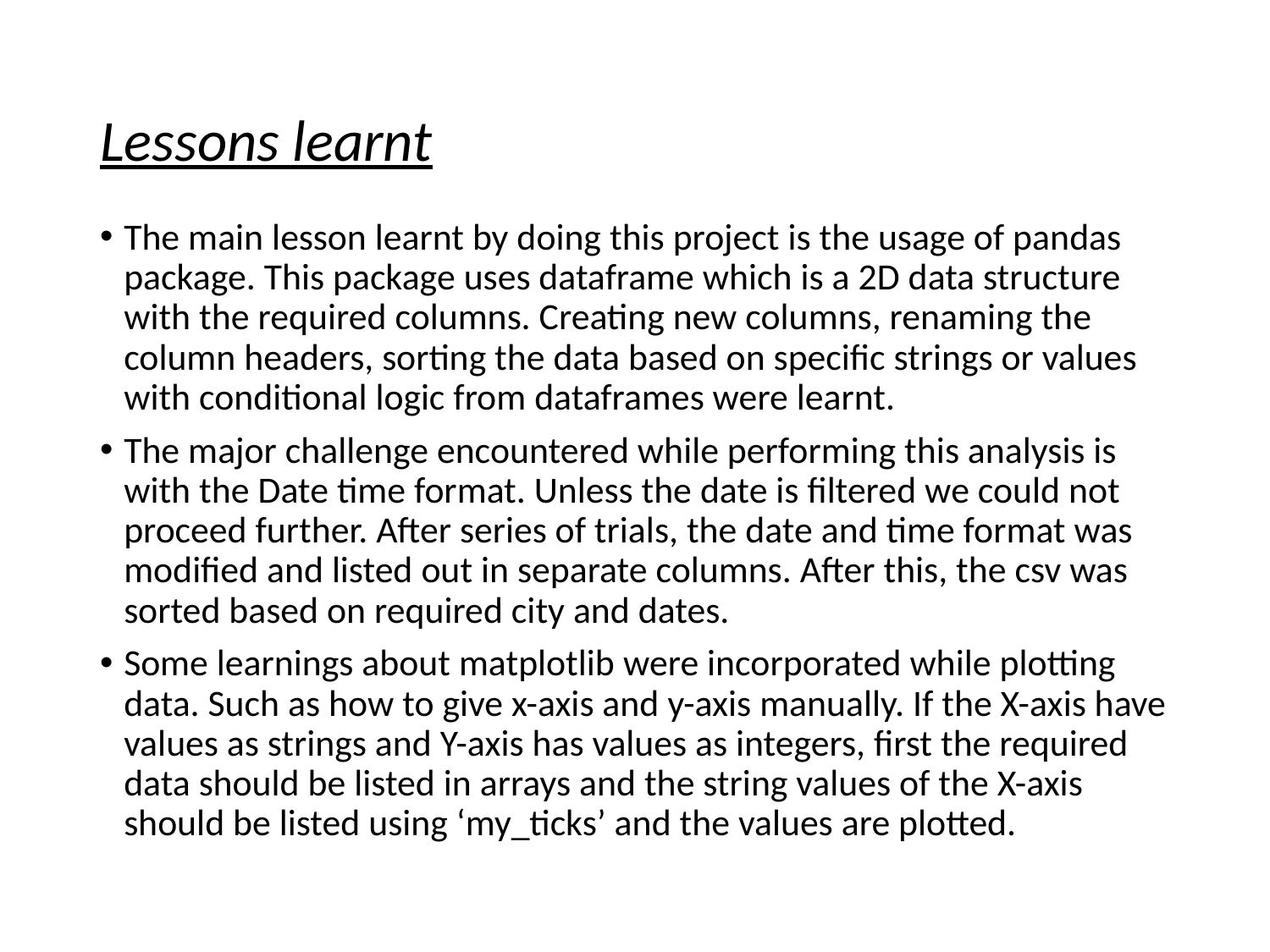

# Lessons learnt
The main lesson learnt by doing this project is the usage of pandas package. This package uses dataframe which is a 2D data structure with the required columns. Creating new columns, renaming the column headers, sorting the data based on specific strings or values with conditional logic from dataframes were learnt.
The major challenge encountered while performing this analysis is with the Date time format. Unless the date is filtered we could not proceed further. After series of trials, the date and time format was modified and listed out in separate columns. After this, the csv was sorted based on required city and dates.
Some learnings about matplotlib were incorporated while plotting data. Such as how to give x-axis and y-axis manually. If the X-axis have values as strings and Y-axis has values as integers, first the required data should be listed in arrays and the string values of the X-axis should be listed using ‘my_ticks’ and the values are plotted.